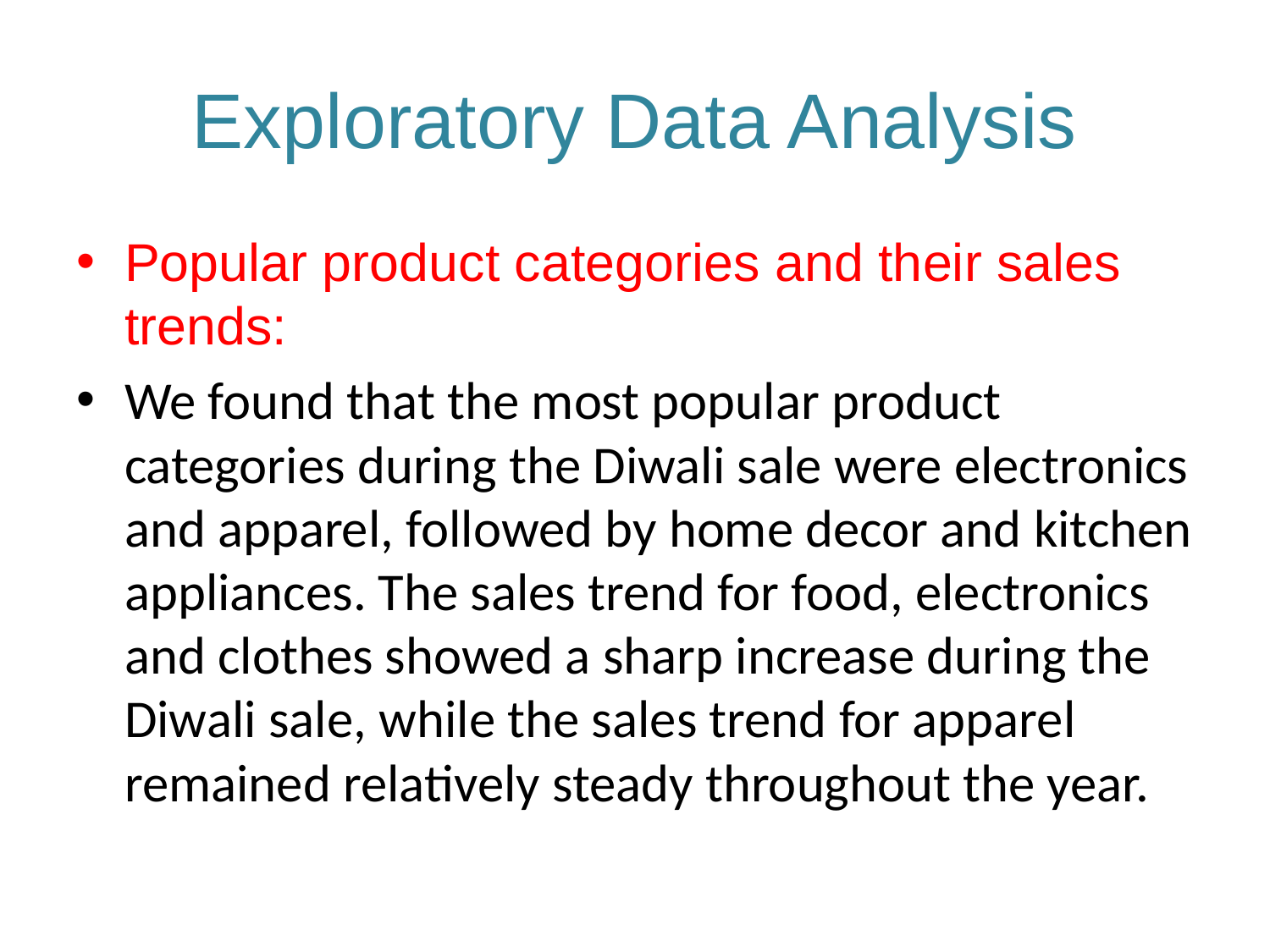

# Exploratory Data Analysis
Popular product categories and their sales trends:
We found that the most popular product categories during the Diwali sale were electronics and apparel, followed by home decor and kitchen appliances. The sales trend for food, electronics and clothes showed a sharp increase during the Diwali sale, while the sales trend for apparel remained relatively steady throughout the year.